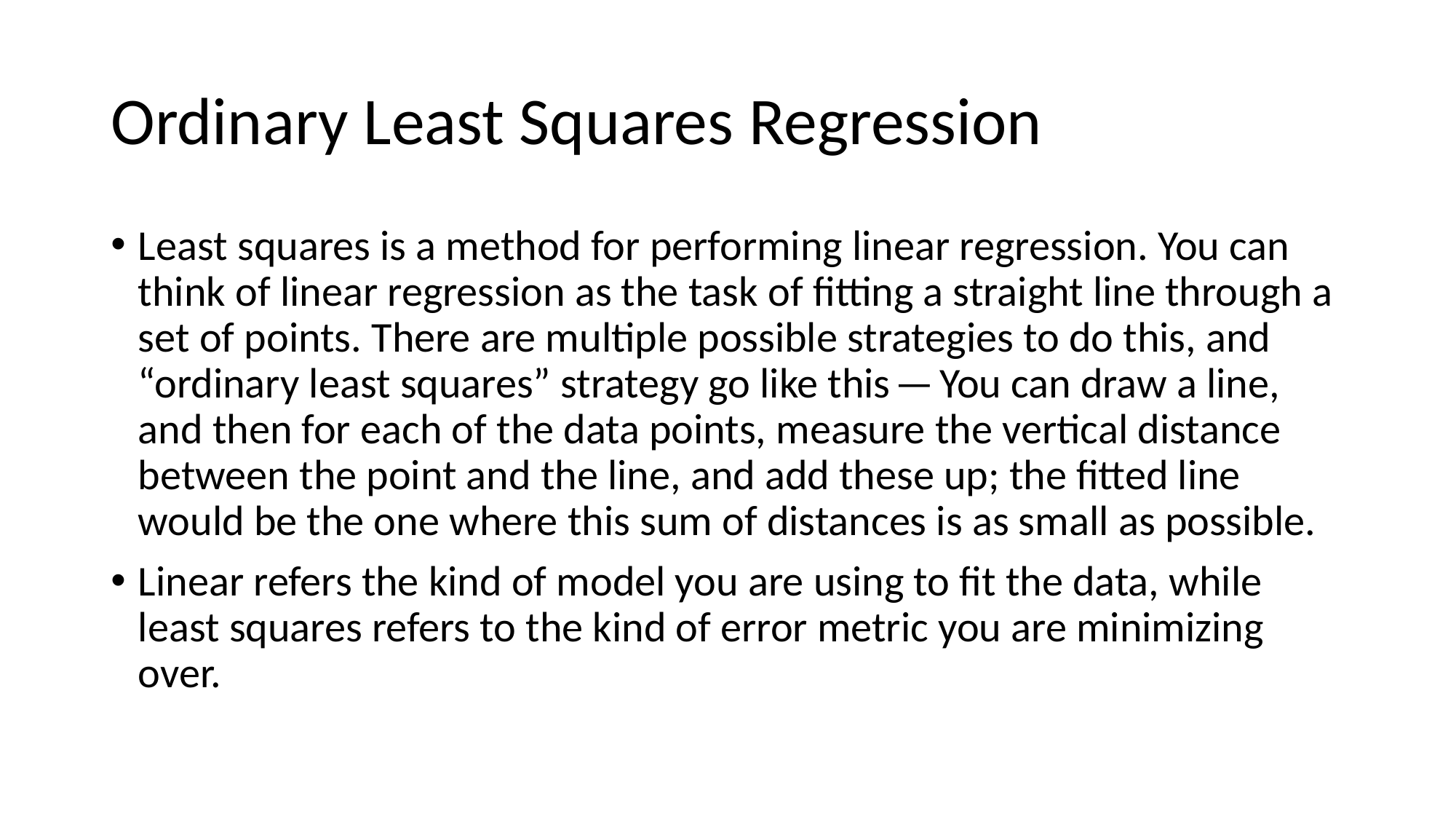

# Ordinary Least Squares Regression
Least squares is a method for performing linear regression. You can think of linear regression as the task of fitting a straight line through a set of points. There are multiple possible strategies to do this, and “ordinary least squares” strategy go like this — You can draw a line, and then for each of the data points, measure the vertical distance between the point and the line, and add these up; the fitted line would be the one where this sum of distances is as small as possible.
Linear refers the kind of model you are using to fit the data, while least squares refers to the kind of error metric you are minimizing over.